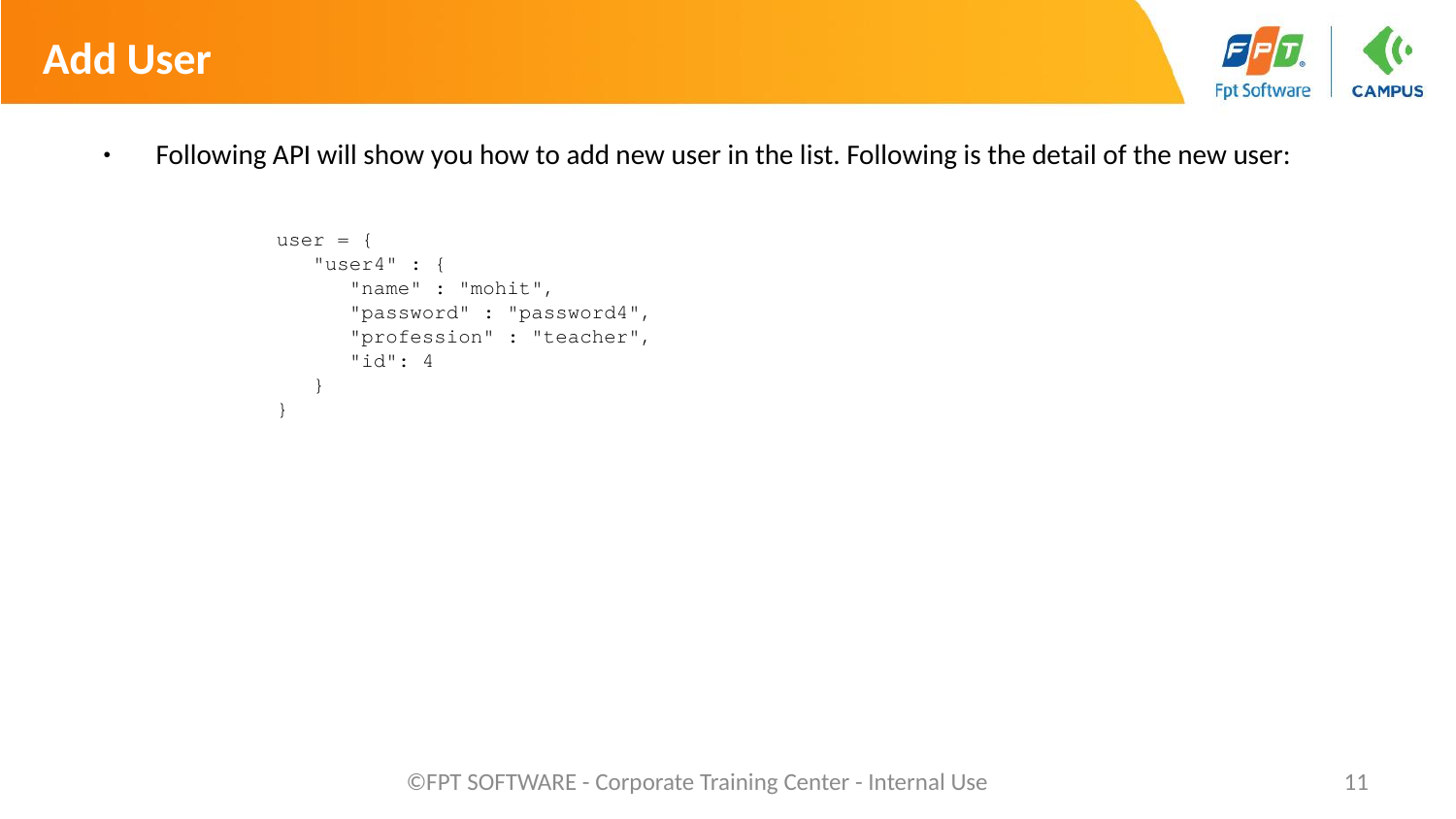

Add User
Following API will show you how to add new user in the list. Following is the detail of the new user:
user = {
   "user4" : {
      "name" : "mohit",
      "password" : "password4",
      "profession" : "teacher",
      "id": 4
   }
}
©FPT SOFTWARE - Corporate Training Center - Internal Use
11